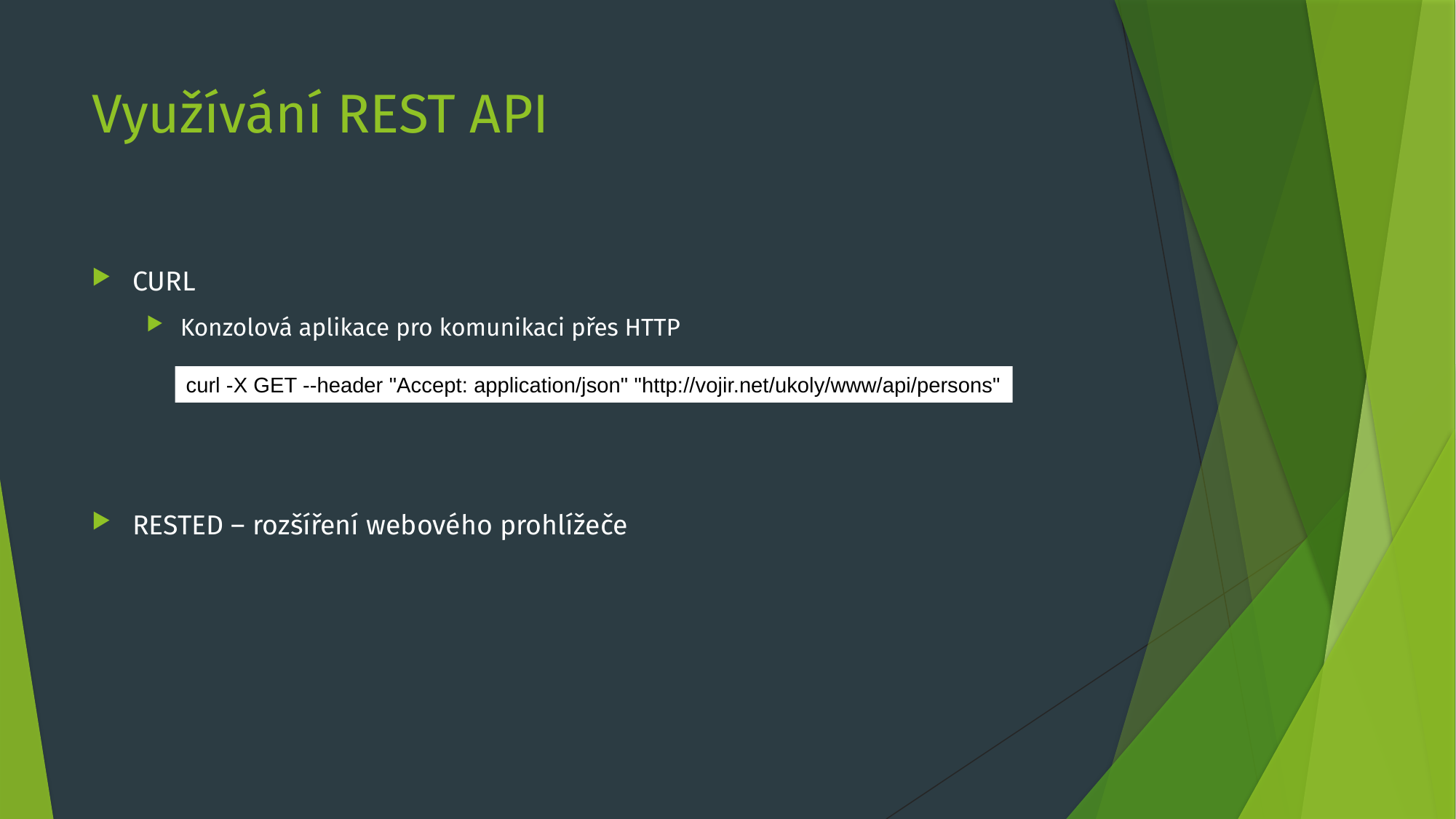

# Využívání REST API
CURL
Konzolová aplikace pro komunikaci přes HTTP

RESTED – rozšíření webového prohlížeče

curl -X GET --header "Accept: application/json" "http://vojir.net/ukoly/www/api/persons"